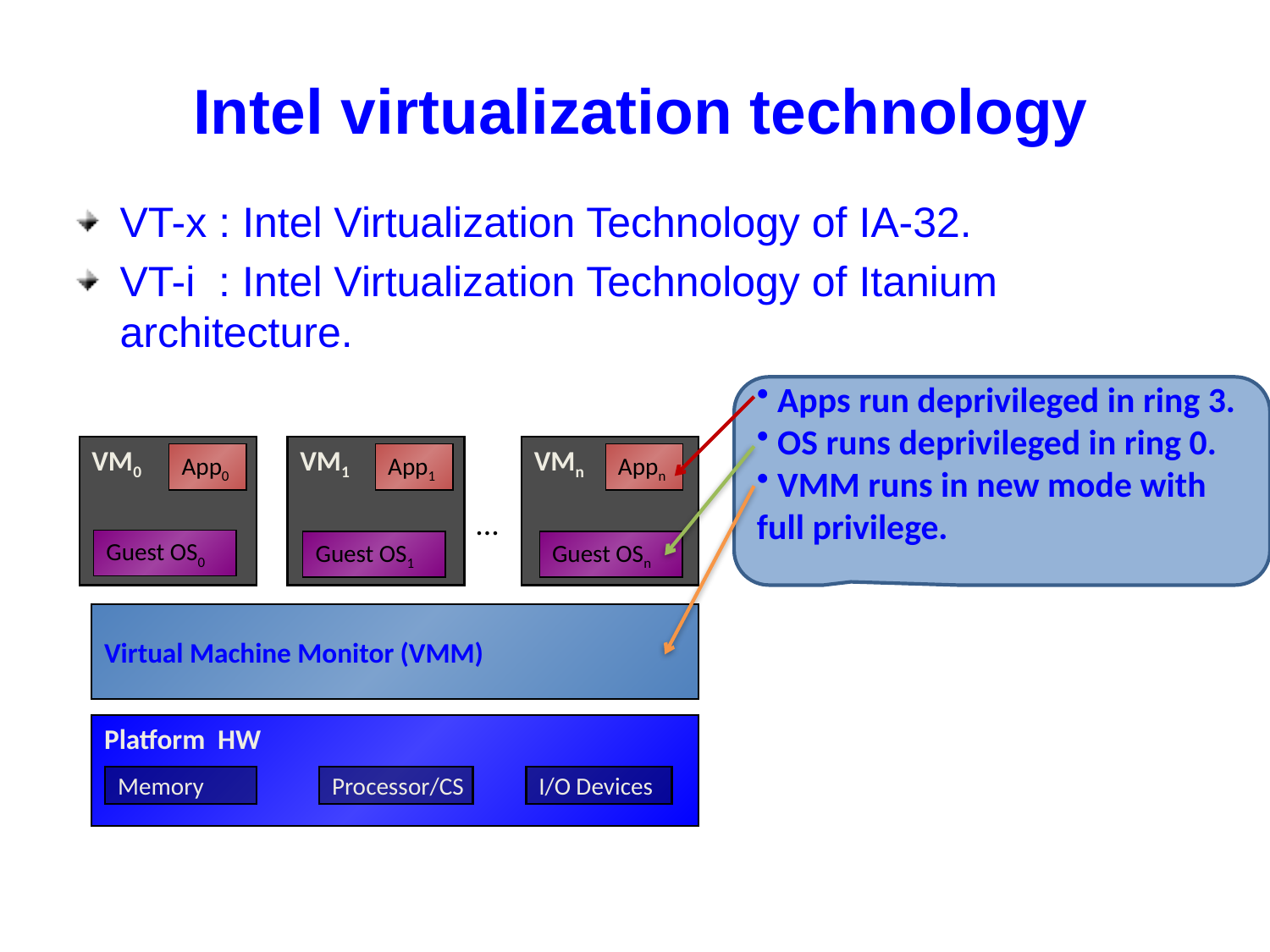

# Intel virtualization technology
VT-x : Intel Virtualization Technology of IA-32.
VT-i  : Intel Virtualization Technology of Itanium architecture.
 Apps run deprivileged in ring 3.
 OS runs deprivileged in ring 0.
 VMM runs in new mode with full privilege.

VM0
VM1
VMn
App0
App1
Appn
...
Guest OS0
Guest OS1
Guest OSn
Virtual Machine Monitor (VMM)
Platform  HW
Memory
Processor/CS
I/O Devices